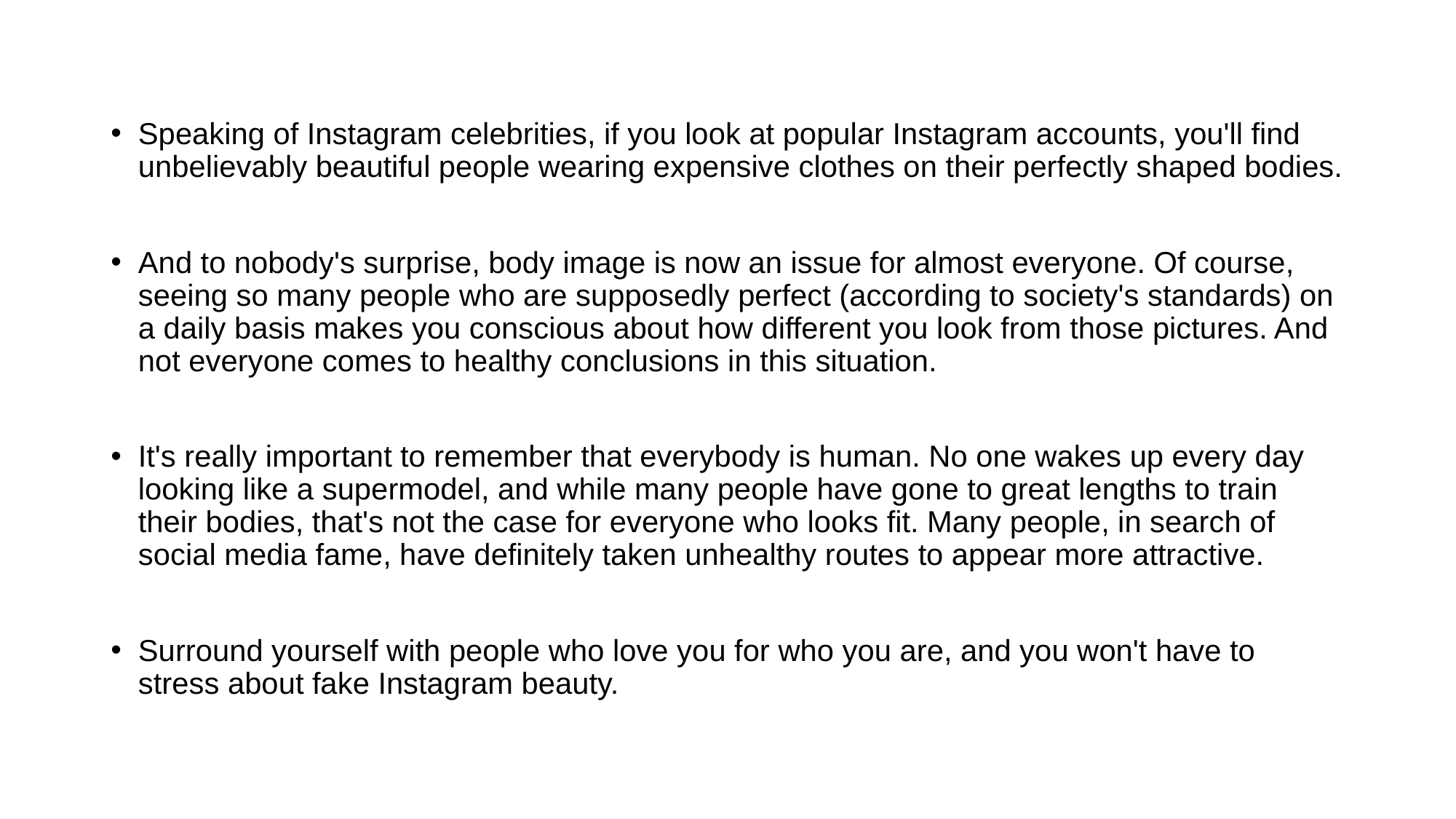

Speaking of Instagram celebrities, if you look at popular Instagram accounts, you'll find unbelievably beautiful people wearing expensive clothes on their perfectly shaped bodies.

And to nobody's surprise, body image is now an issue for almost everyone. Of course, seeing so many people who are supposedly perfect (according to society's standards) on a daily basis makes you conscious about how different you look from those pictures. And not everyone comes to healthy conclusions in this situation.

It's really important to remember that everybody is human. No one wakes up every day looking like a supermodel, and while many people have gone to great lengths to train their bodies, that's not the case for everyone who looks fit. Many people, in search of social media fame, have definitely taken unhealthy routes to appear more attractive.

Surround yourself with people who love you for who you are, and you won't have to stress about fake Instagram beauty.